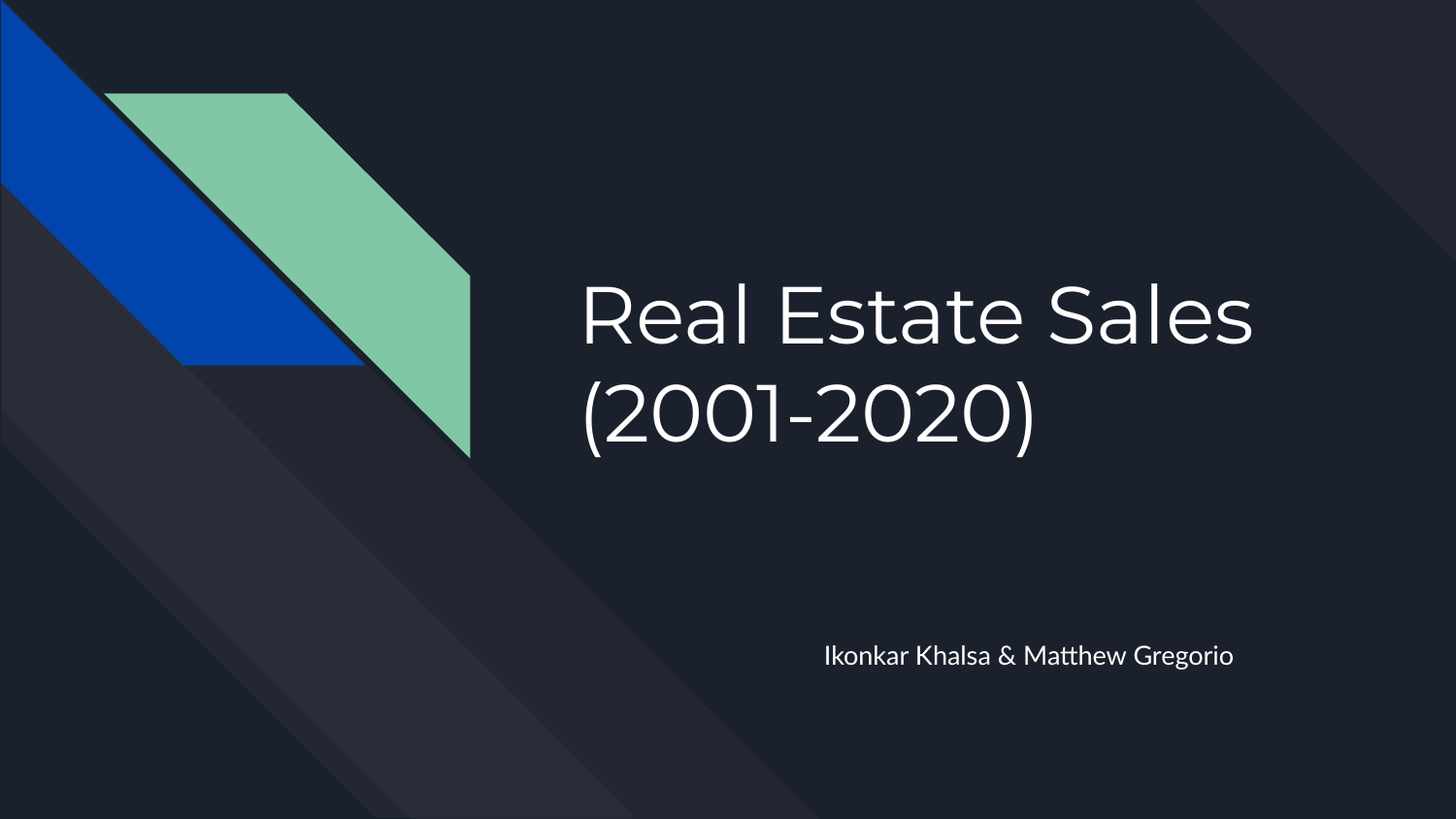

# Real Estate Sales
(2001-2020)
Ikonkar Khalsa & Matthew Gregorio